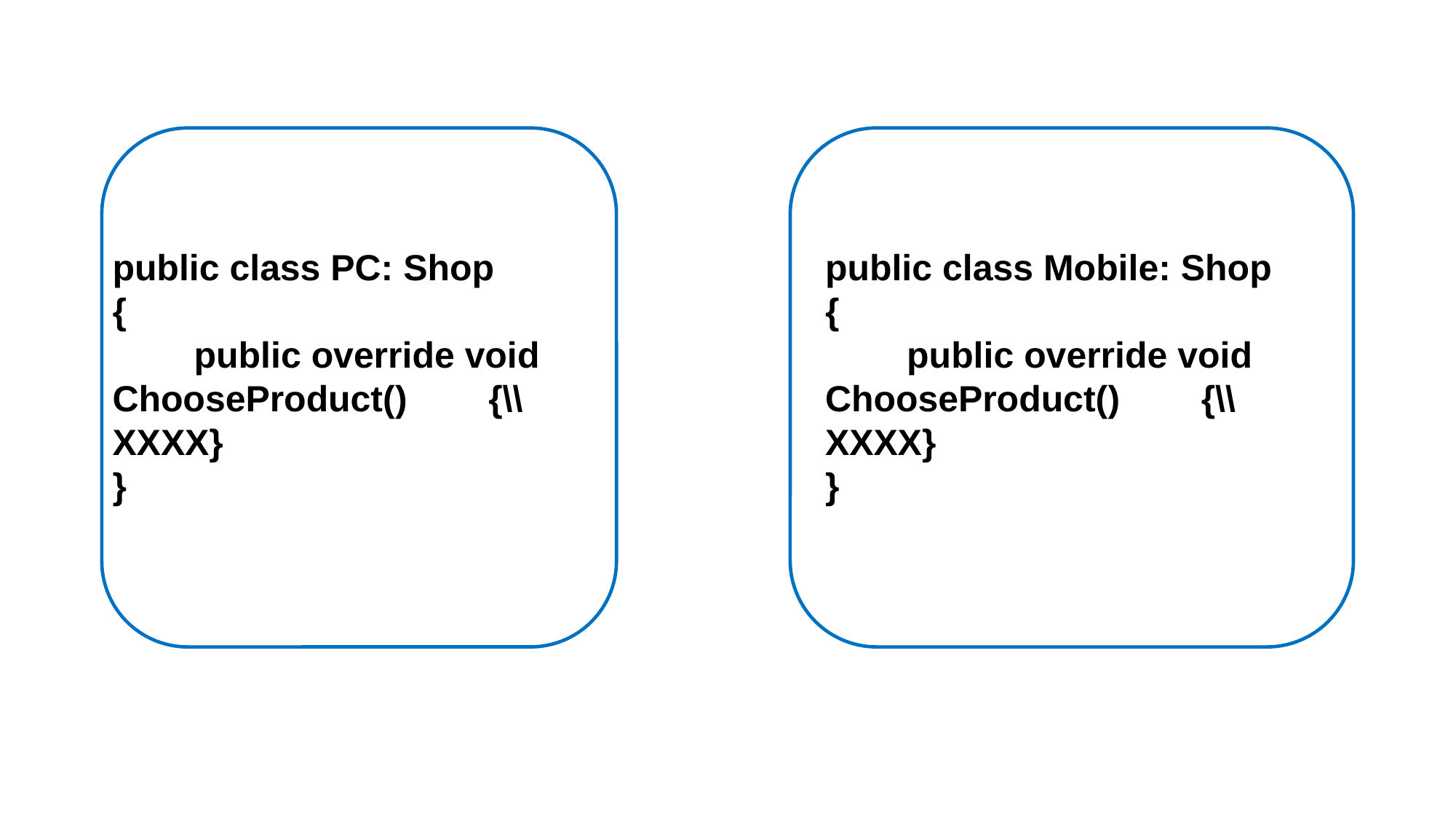

public class PC: Shop
{
        public override void ChooseProduct()        {\\XXXX}
}
public class Mobile: Shop
{
        public override void ChooseProduct()        {\\XXXX}
}